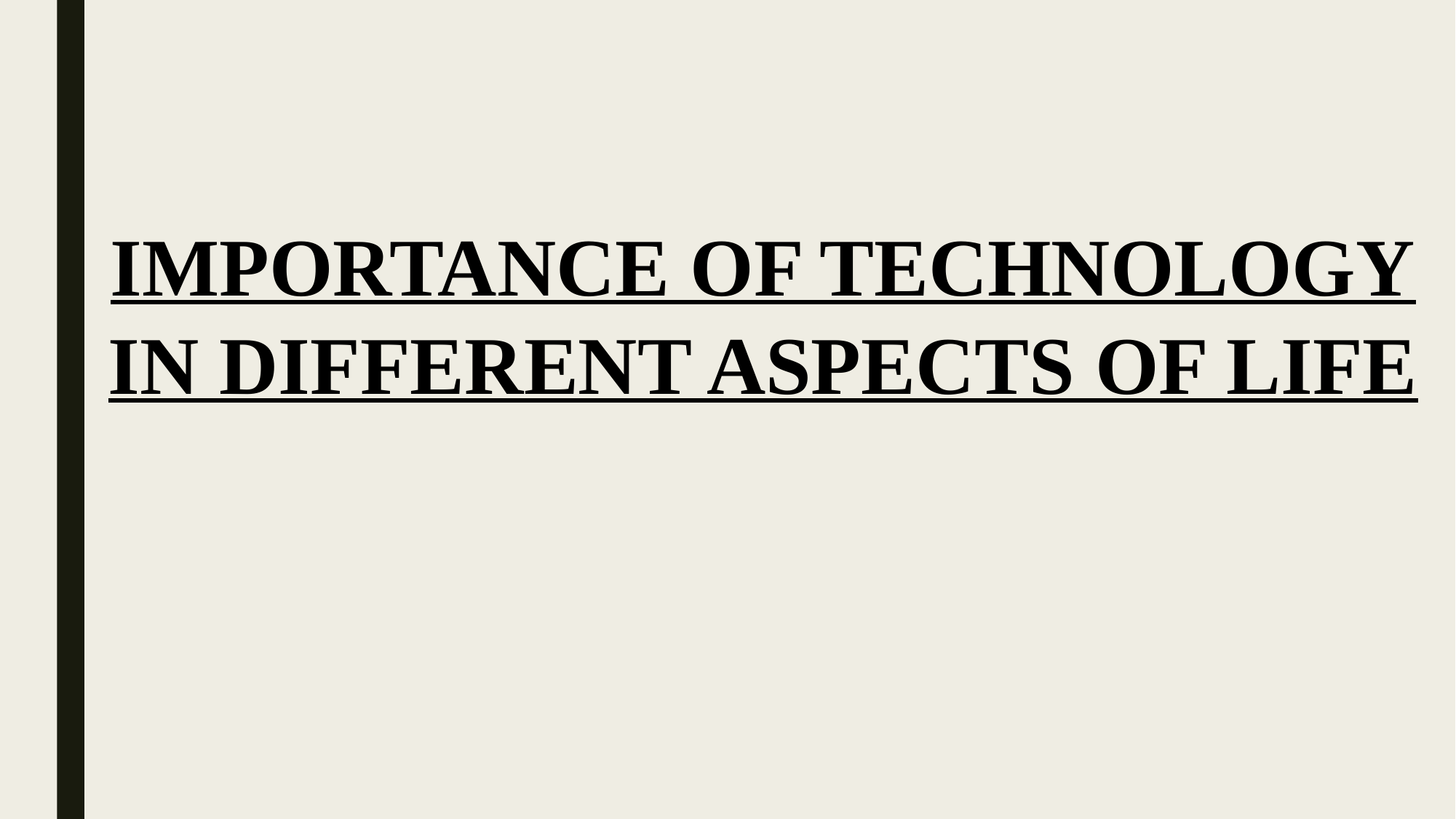

IMPORTANCE OF TECHNOLOGY
IN DIFFERENT ASPECTS OF LIFE